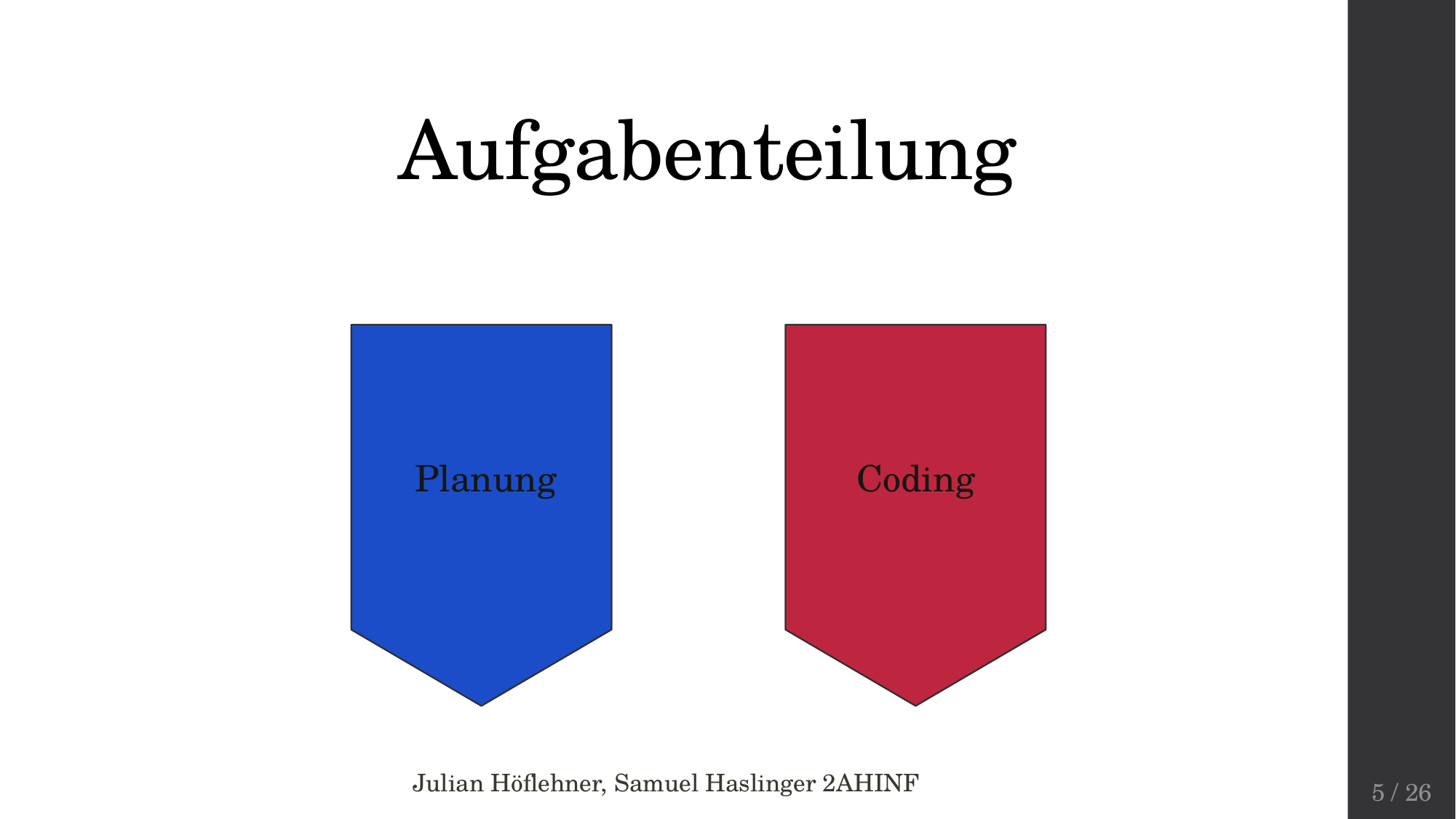

# Aufgabenteilung

Planung
Coding
Julian Höflehner, Samuel Haslinger 2AHINF